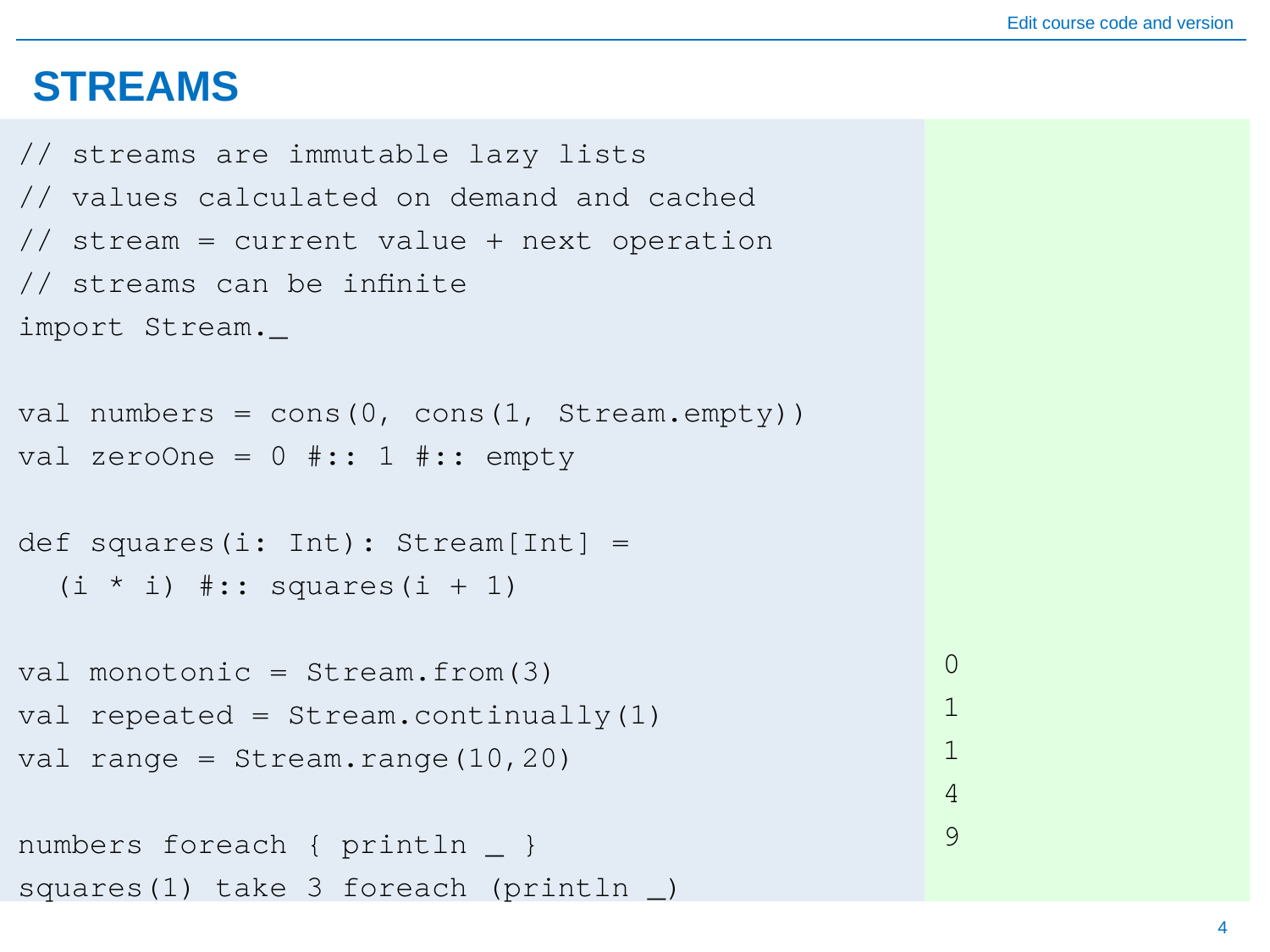

# STREAMS
0
1
1
4
9

// streams are immutable lazy lists
// values calculated on demand and cached
// stream = current value + next operation
// streams can be infinite
import Stream._
val numbers = cons(0, cons(1, Stream.empty))
val zeroOne = 0 #:: 1 #:: empty
def squares(i: Int): Stream[Int] =
  (i * i) #:: squares(i + 1)

val monotonic = Stream.from(3)
val repeated = Stream.continually(1)
val range = Stream.range(10,20)
numbers foreach { println _ }
squares(1) take 3 foreach (println _)